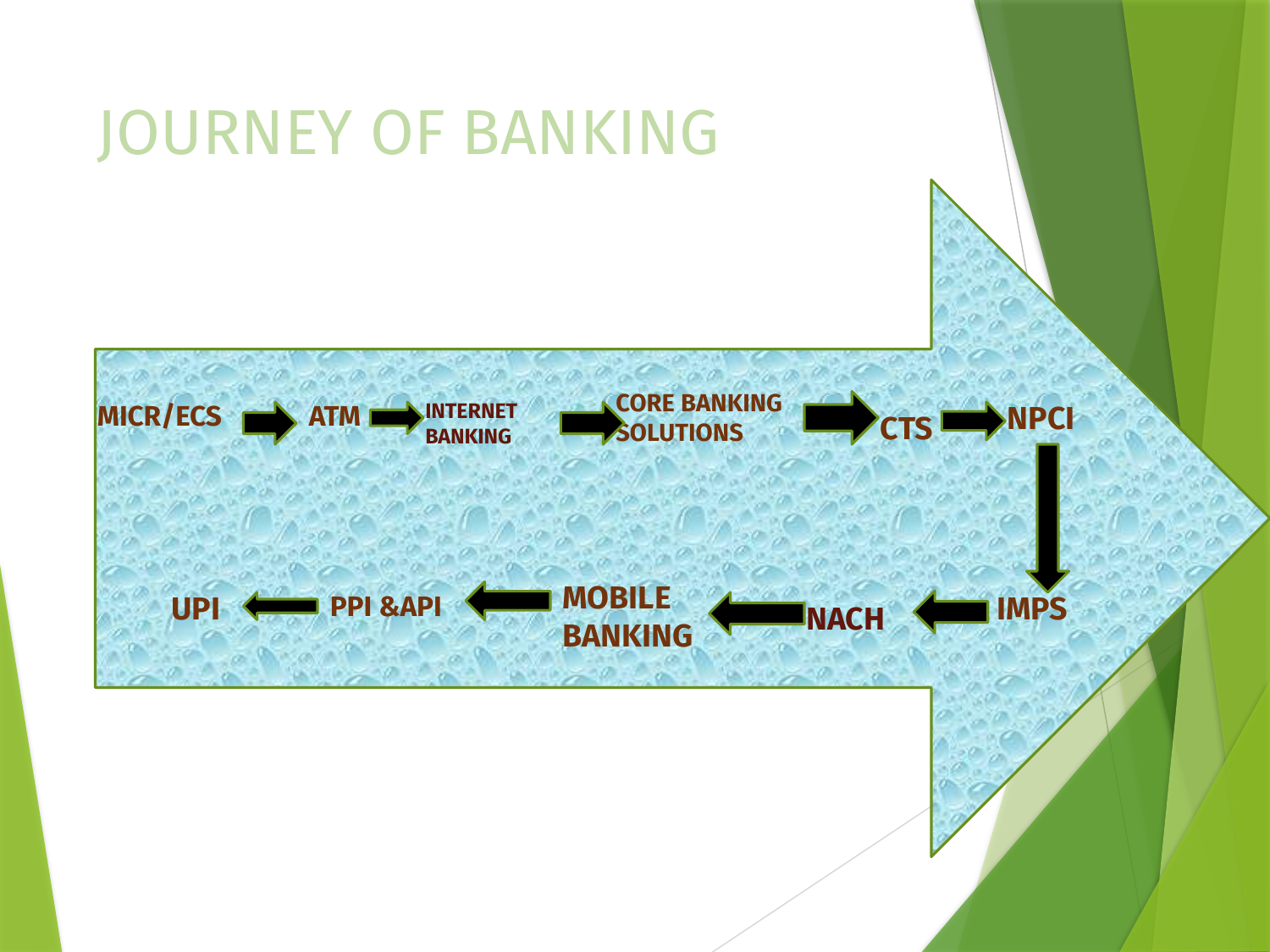

# JOURNEY OF BANKING

CORE BANKING SOLUTIONS
MICR/ECS
ATM
INTERNET
BANKING

NPCI

CTS

MOBILE BANKING
UPI
PPI &API

IMPS

NACH